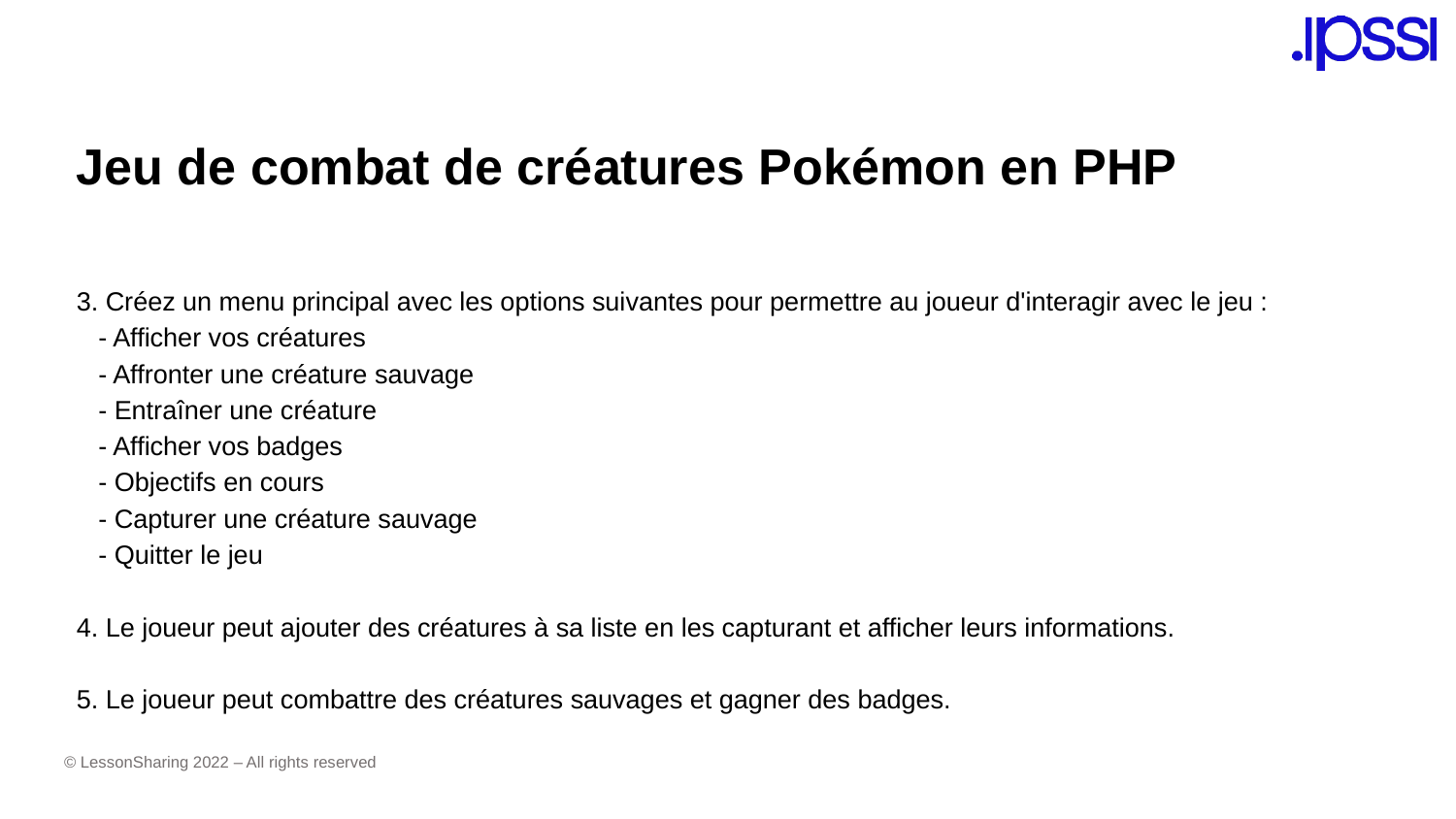

Jeu de combat de créatures Pokémon en PHP

3. Créez un menu principal avec les options suivantes pour permettre au joueur d'interagir avec le jeu :
   - Afficher vos créatures
   - Affronter une créature sauvage
   - Entraîner une créature
   - Afficher vos badges
   - Objectifs en cours
   - Capturer une créature sauvage
   - Quitter le jeu

4. Le joueur peut ajouter des créatures à sa liste en les capturant et afficher leurs informations.

5. Le joueur peut combattre des créatures sauvages et gagner des badges.